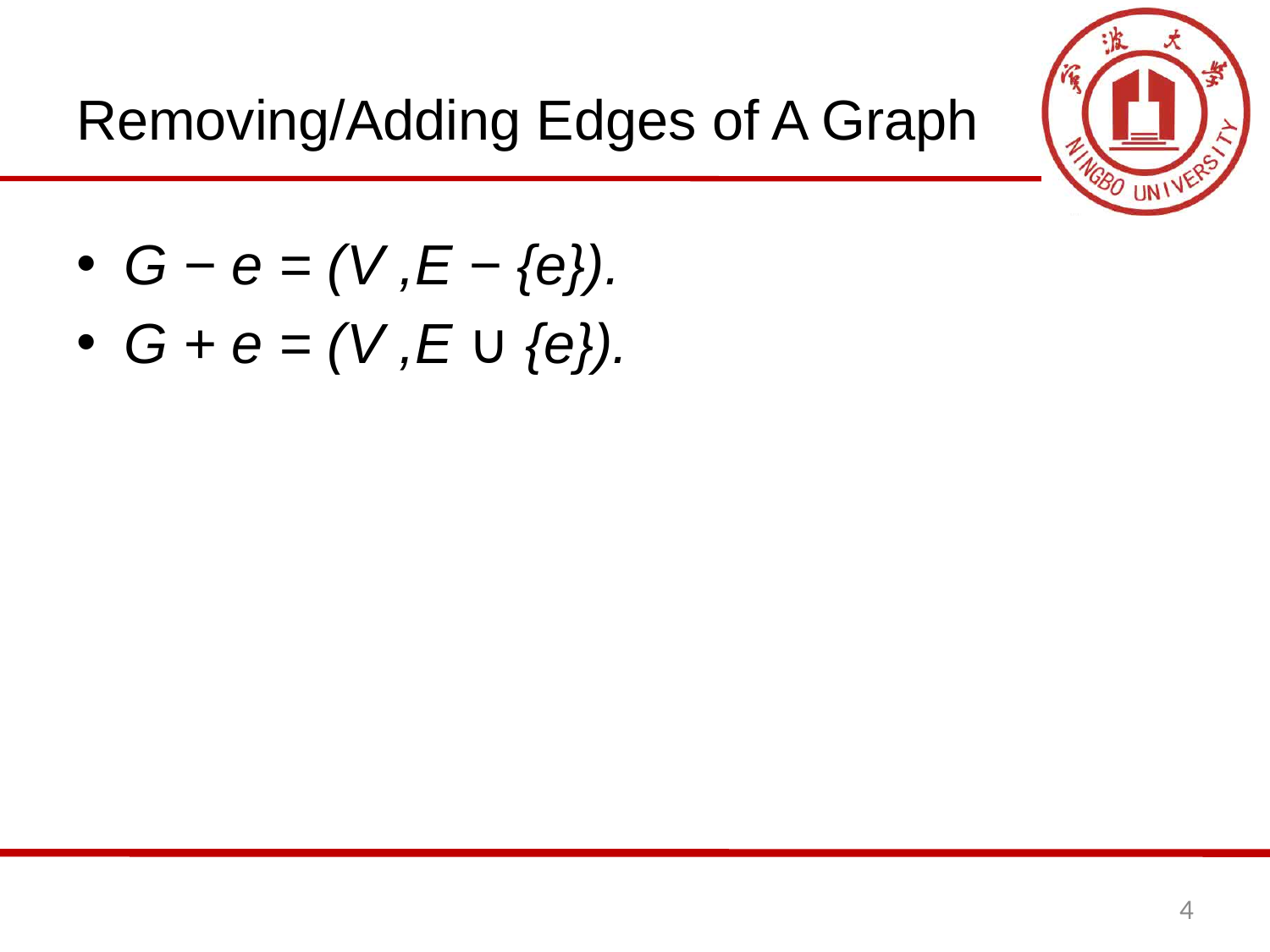

# Removing/Adding Edges of A Graph
G − e = (V ,E − {e}).
G + e = (V ,E ∪ {e}).
4